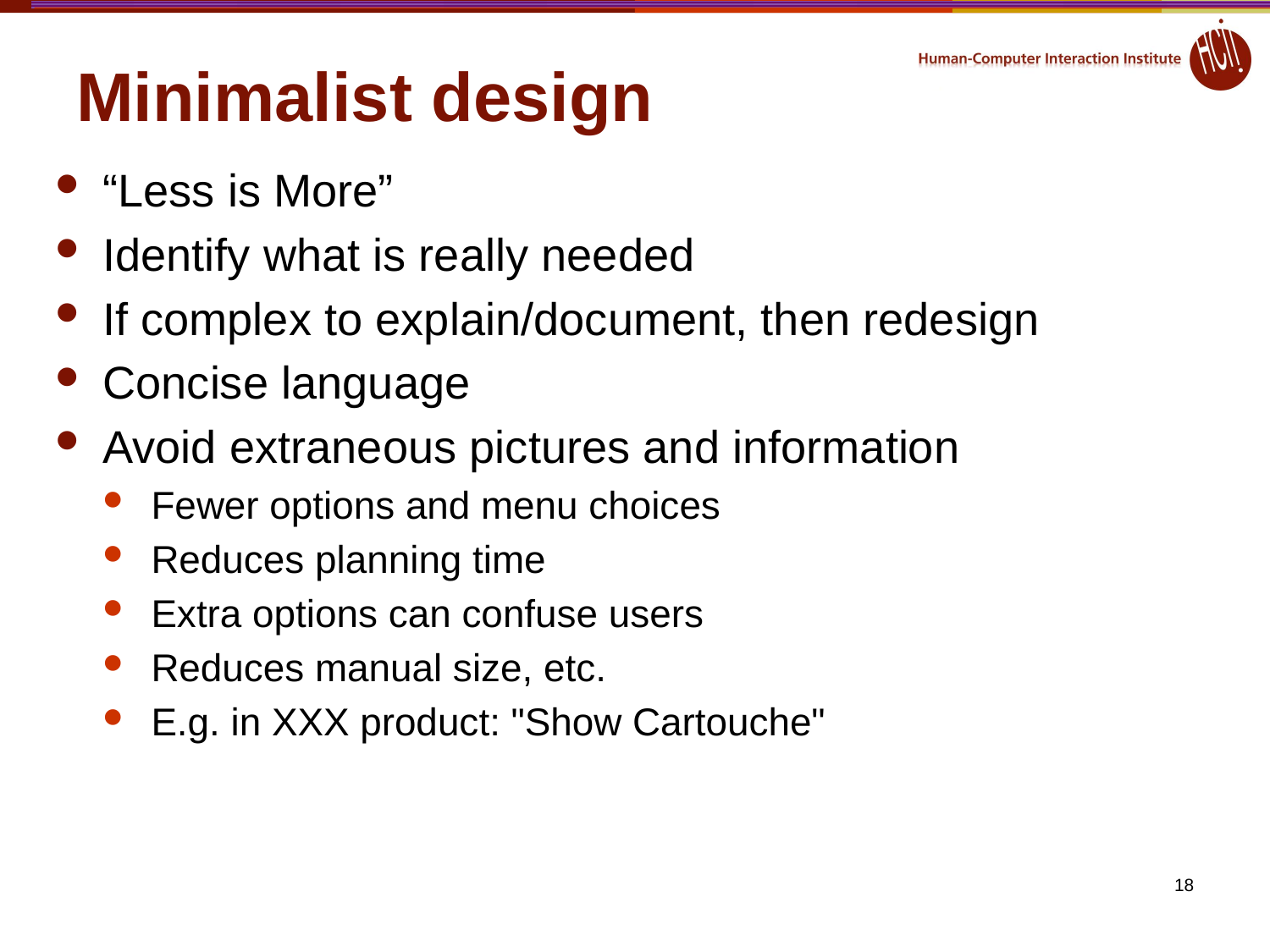

# Minimalist design
“Less is More”
Identify what is really needed
If complex to explain/document, then redesign
Concise language
Avoid extraneous pictures and information
Fewer options and menu choices
Reduces planning time
Extra options can confuse users
Reduces manual size, etc.
E.g. in XXX product: "Show Cartouche"
18